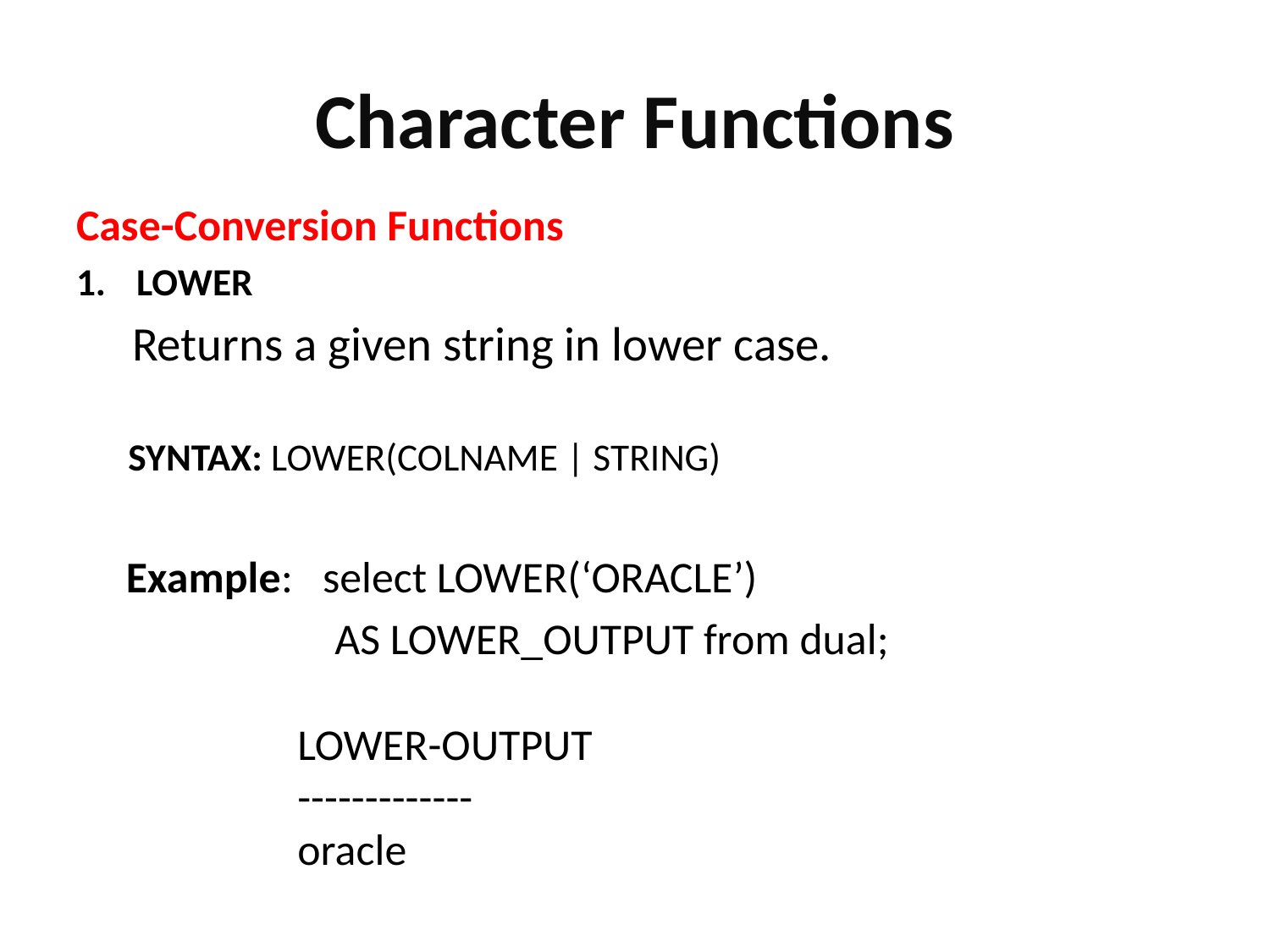

# Character Functions
Case-Conversion Functions
LOWER
      Returns a given string in lower case.

      SYNTAX: LOWER(COLNAME | STRING)

     Example:   select LOWER(‘ORACLE’)
                          AS LOWER_OUTPUT from dual;
LOWER-OUTPUT
-------------
oracle